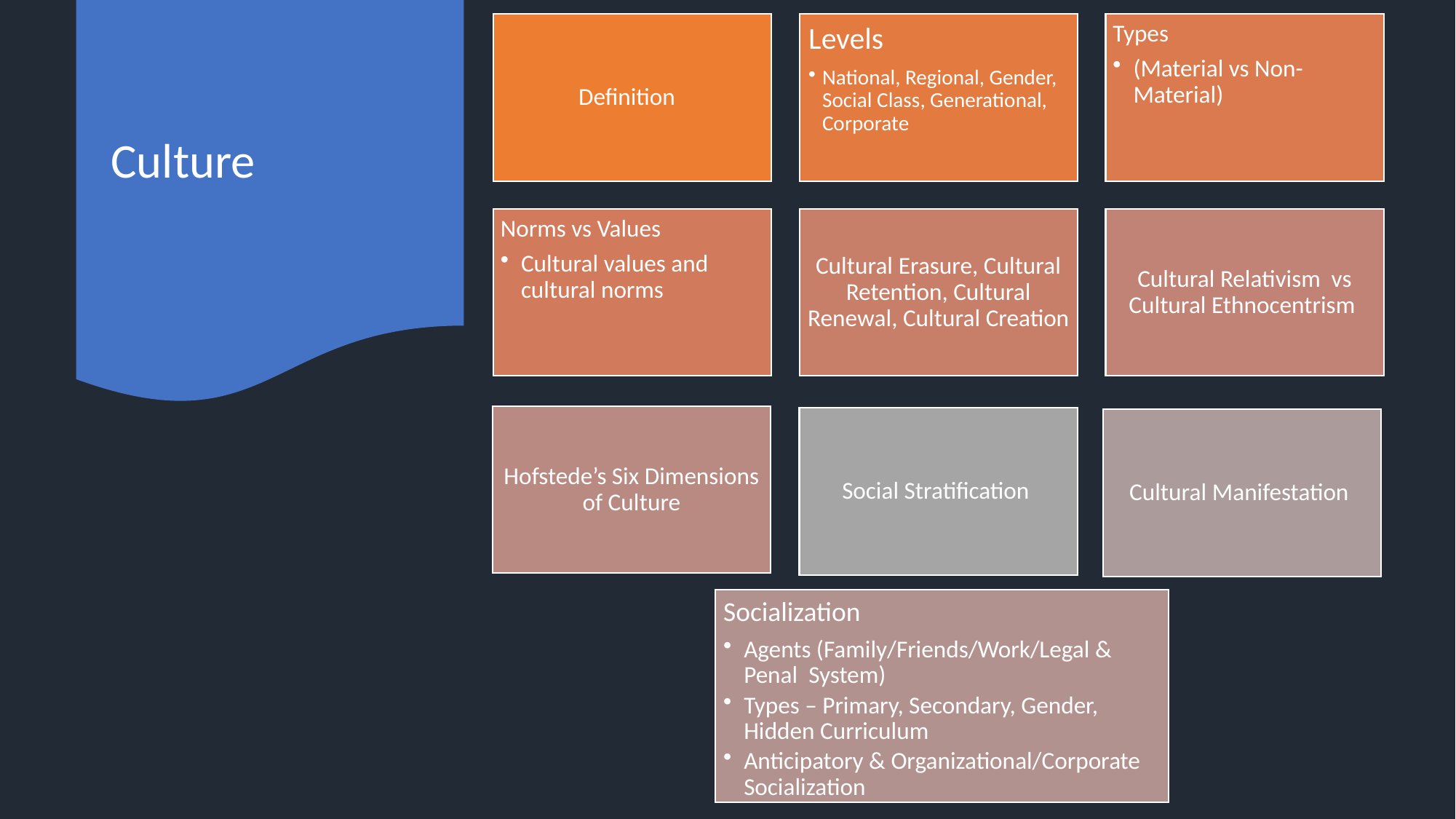

Definition
Levels
National, Regional, Gender, Social Class, Generational, Corporate
Types
(Material vs Non-Material)
Norms vs Values
Cultural values and cultural norms
Cultural Erasure, Cultural Retention, Cultural Renewal, Cultural Creation
Cultural Relativism  vs Cultural Ethnocentrism
Hofstede’s Six Dimensions of Culture
Socialization
Agents (Family/Friends/Work/Legal & Penal  System)
Types – Primary, Secondary, Gender, Hidden Curriculum
Anticipatory & Organizational/Corporate Socialization
Cultural Manifestation
Social Stratification
# Culture